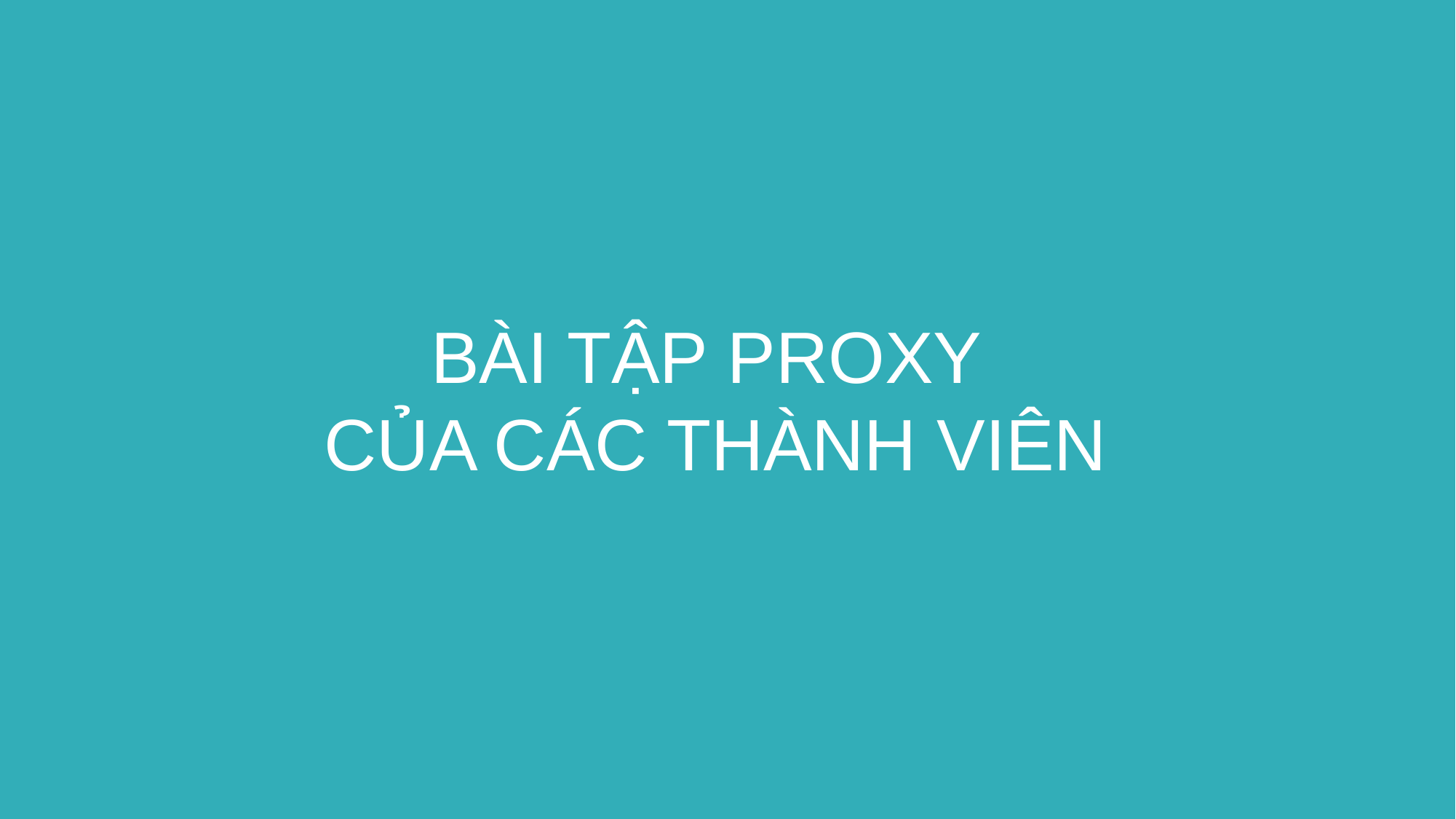

BÀI TẬP PROXY
CỦA CÁC THÀNH VIÊN